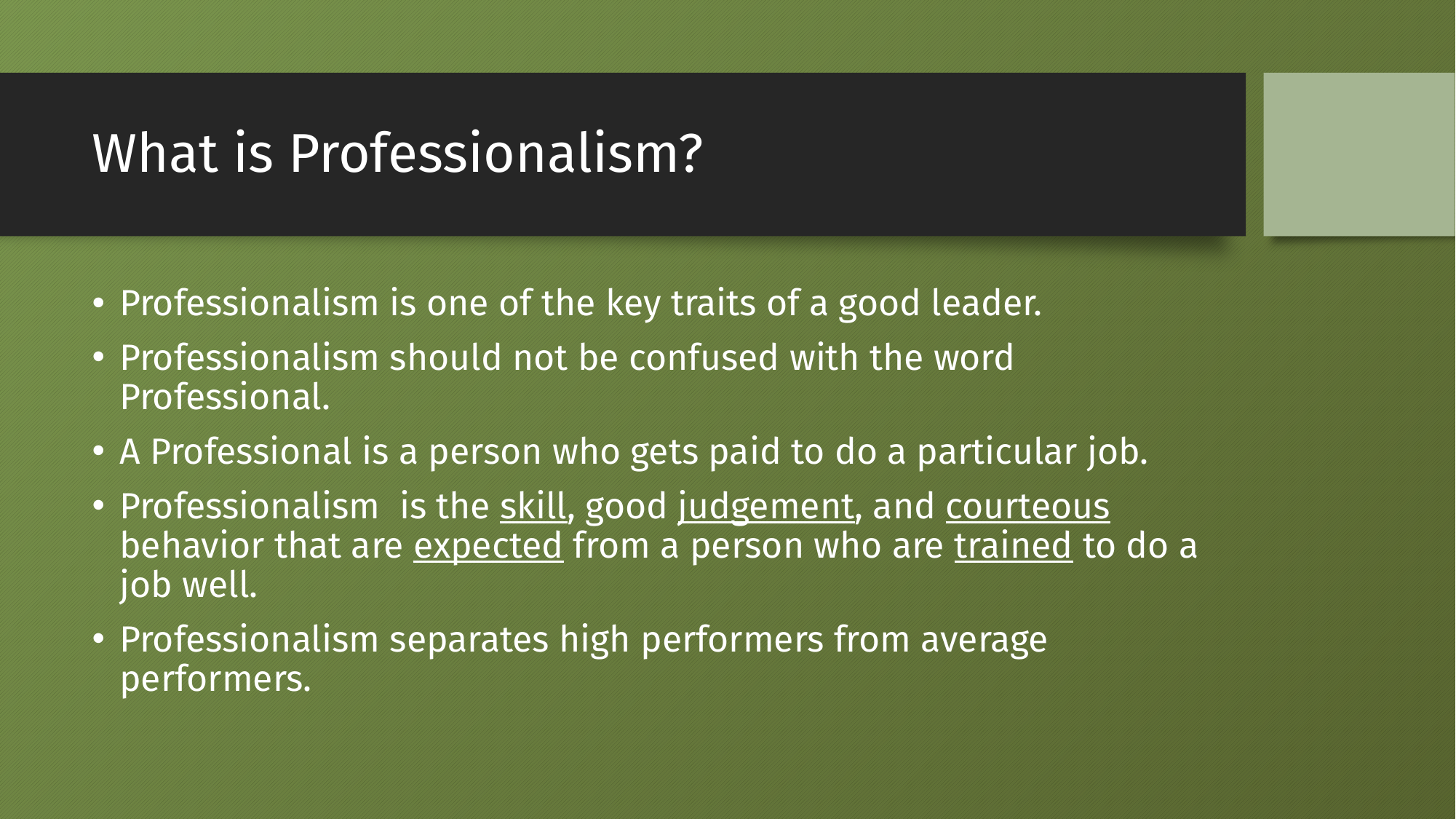

# What is Professionalism?
Professionalism is one of the key traits of a good leader.
Professionalism should not be confused with the word Professional.
A Professional is a person who gets paid to do a particular job.
Professionalism  is the skill, good judgement, and courteous behavior that are expected from a person who are trained to do a job well.
Professionalism separates high performers from average performers.